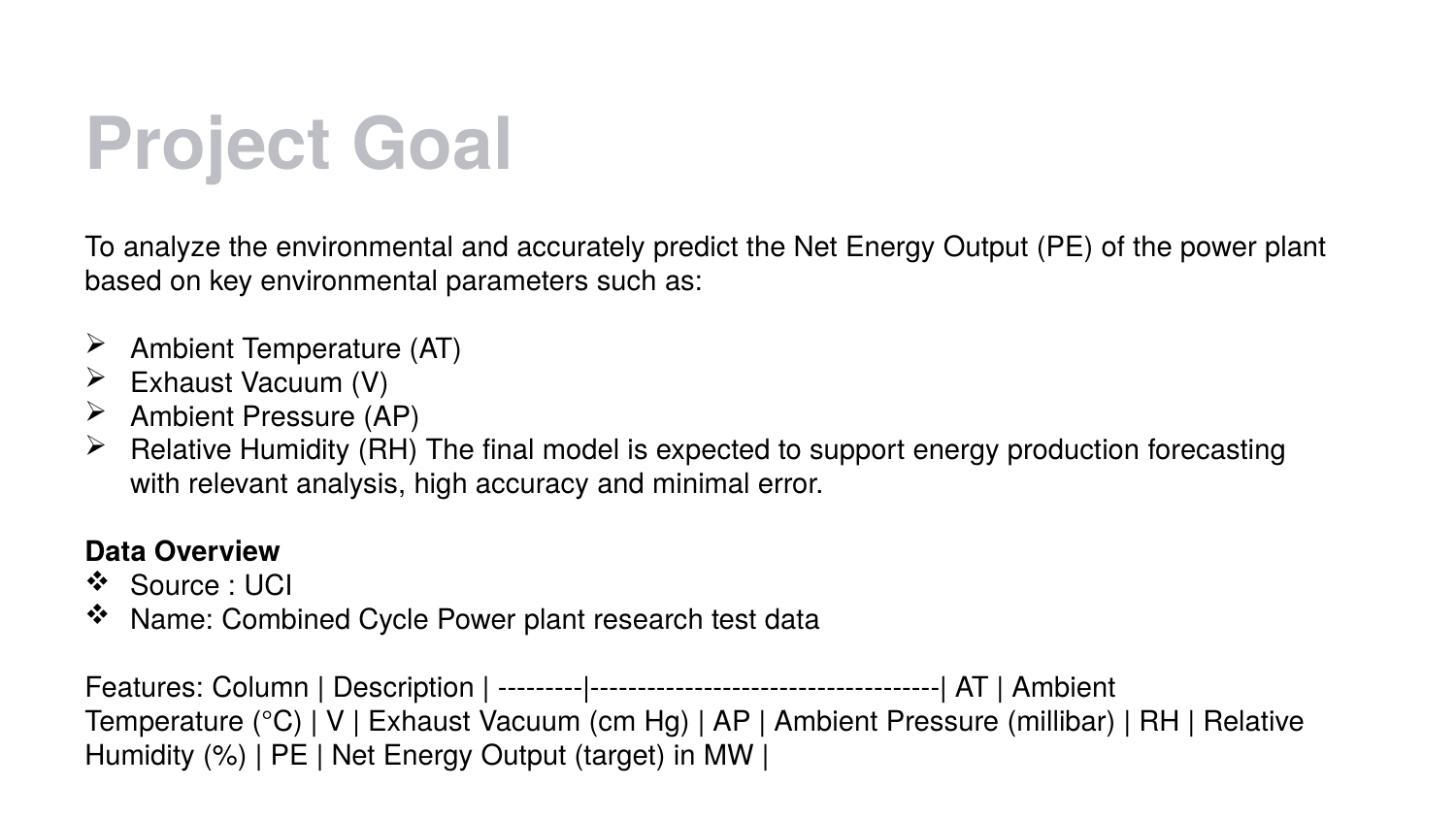

# Project Goal
To analyze the environmental and accurately predict the Net Energy Output (PE) of the power plant based on key environmental parameters such as:

Ambient Temperature (AT)
Exhaust Vacuum (V)
Ambient Pressure (AP)
Relative Humidity (RH) The final model is expected to support energy production forecasting with relevant analysis, high accuracy and minimal error.

Data Overview
Source : UCI
Name: Combined Cycle Power plant research test data

Features: Column | Description | ---------|-------------------------------------| AT | Ambient Temperature (°C) | V | Exhaust Vacuum (cm Hg) | AP | Ambient Pressure (millibar) | RH | Relative Humidity (%) | PE | Net Energy Output (target) in MW |